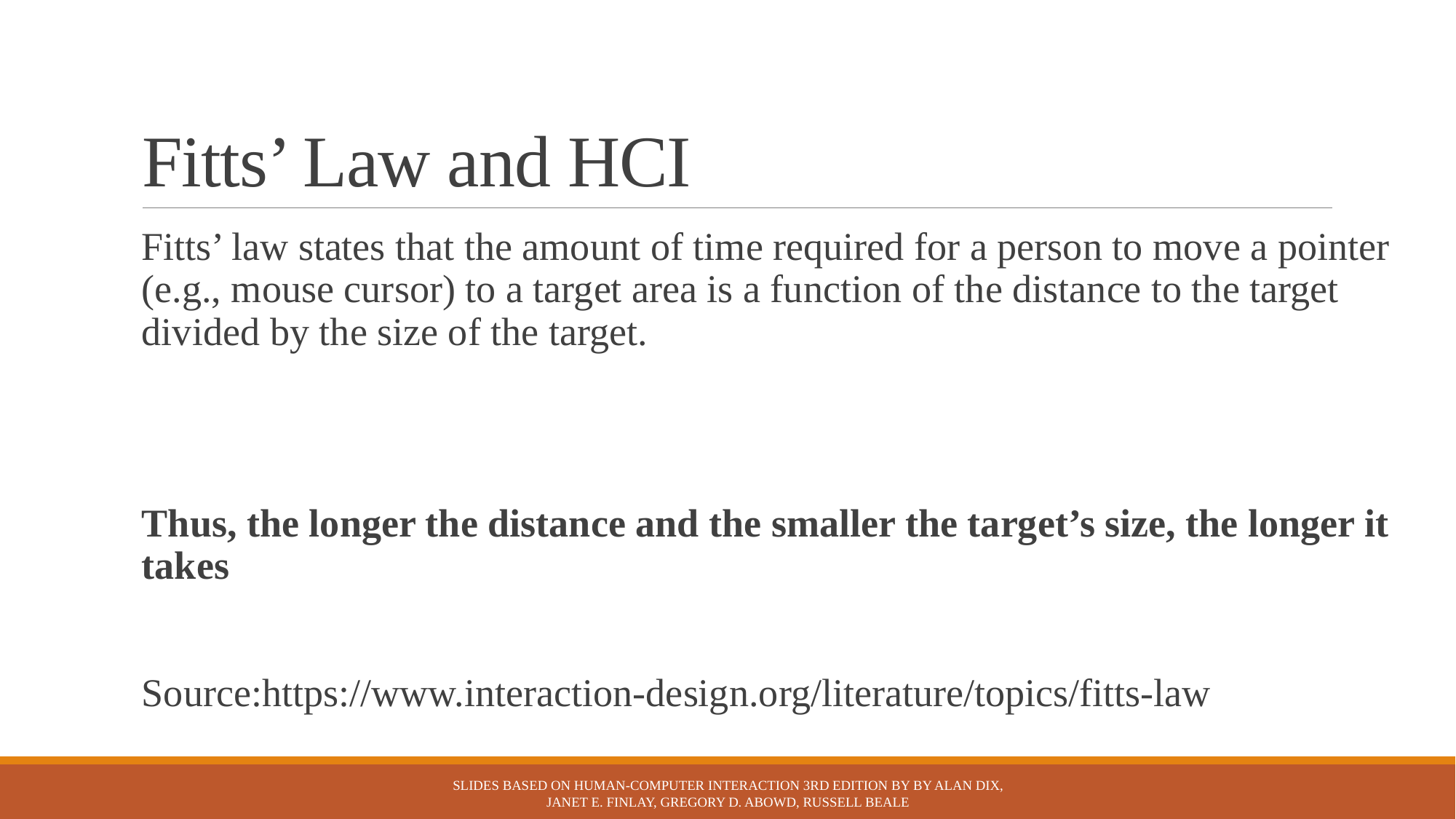

# Fitts’ Law and HCI
Fitts’ law states that the amount of time required for a person to move a pointer (e.g., mouse cursor) to a target area is a function of the distance to the target divided by the size of the target.

Thus, the longer the distance and the smaller the target’s size, the longer it takes

Source:https://www.interaction-design.org/literature/topics/fitts-law
Slides based on Human-Computer Interaction 3rd Edition by by Alan Dix, Janet E. Finlay, Gregory D. Abowd, Russell Beale